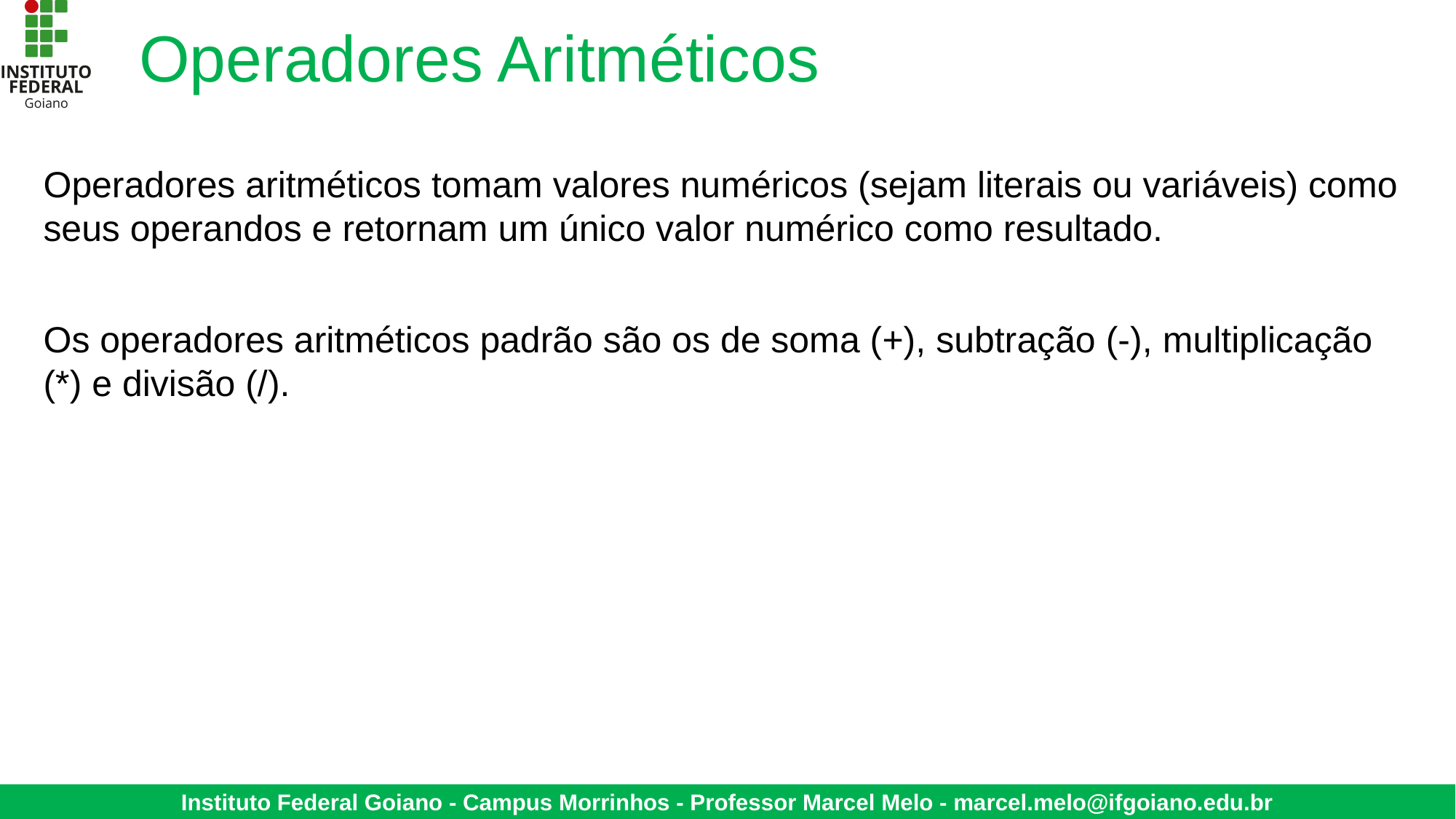

# Operadores Aritméticos
Operadores aritméticos tomam valores numéricos (sejam literais ou variáveis) como seus operandos e retornam um único valor numérico como resultado.

Os operadores aritméticos padrão são os de soma (+), subtração (-), multiplicação (*) e divisão (/).